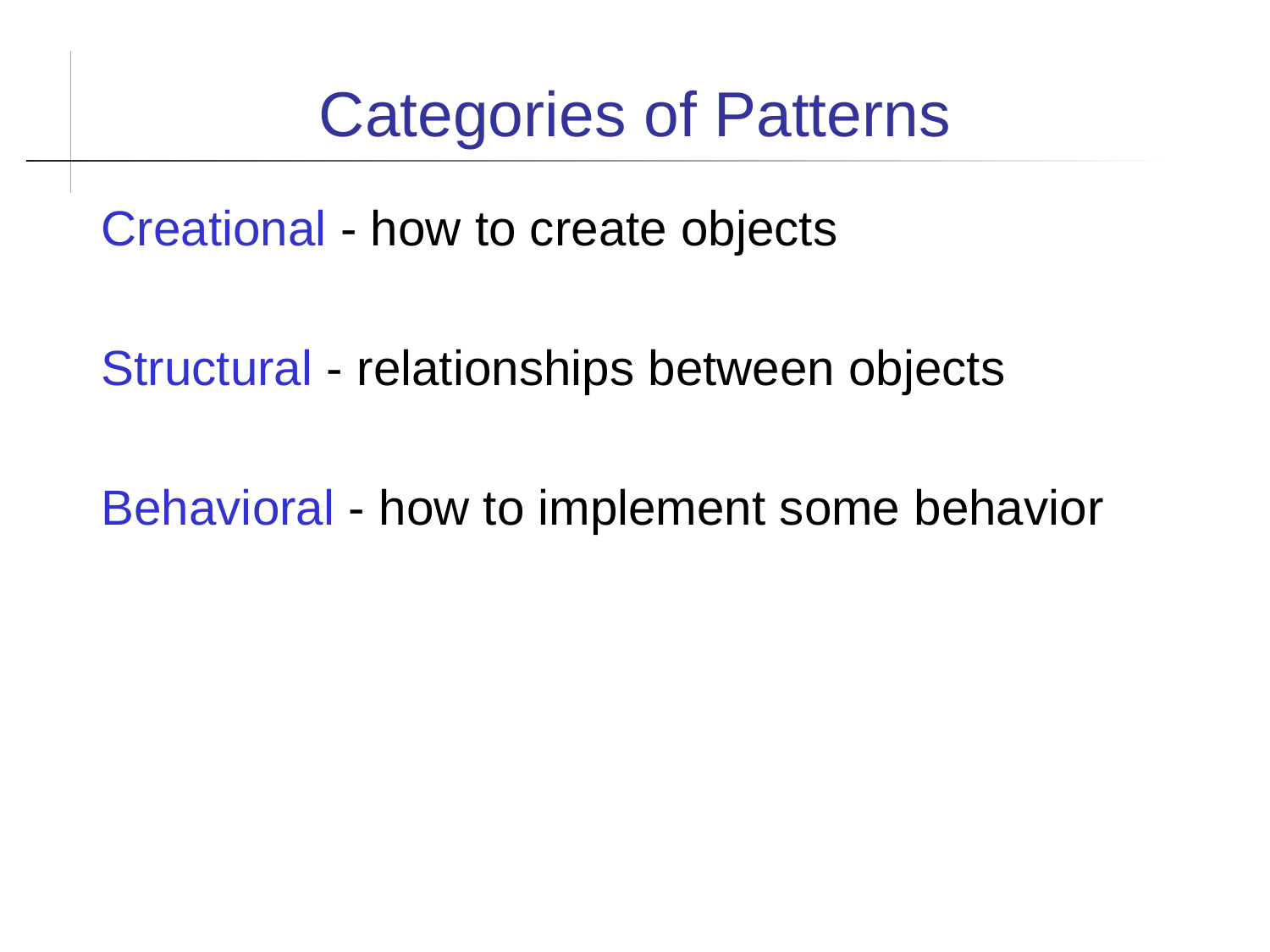

Categories of Patterns
Creational - how to create objects

Structural - relationships between objects

Behavioral - how to implement some behavior